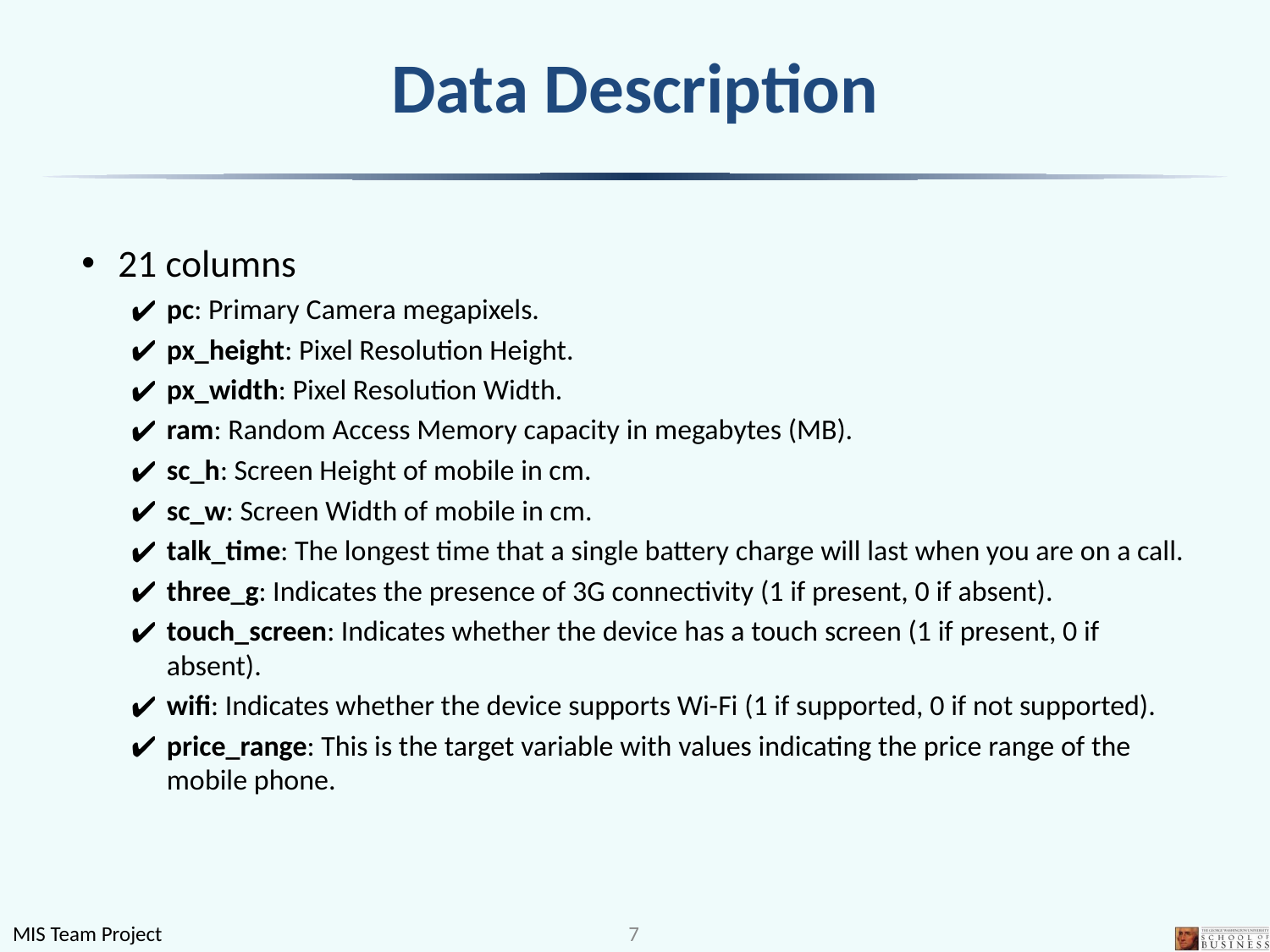

# Data Description
21 columns
pc: Primary Camera megapixels.
px_height: Pixel Resolution Height.
px_width: Pixel Resolution Width.
ram: Random Access Memory capacity in megabytes (MB).
sc_h: Screen Height of mobile in cm.
sc_w: Screen Width of mobile in cm.
talk_time: The longest time that a single battery charge will last when you are on a call.
three_g: Indicates the presence of 3G connectivity (1 if present, 0 if absent).
touch_screen: Indicates whether the device has a touch screen (1 if present, 0 if absent).
wifi: Indicates whether the device supports Wi-Fi (1 if supported, 0 if not supported).
price_range: This is the target variable with values indicating the price range of the mobile phone.